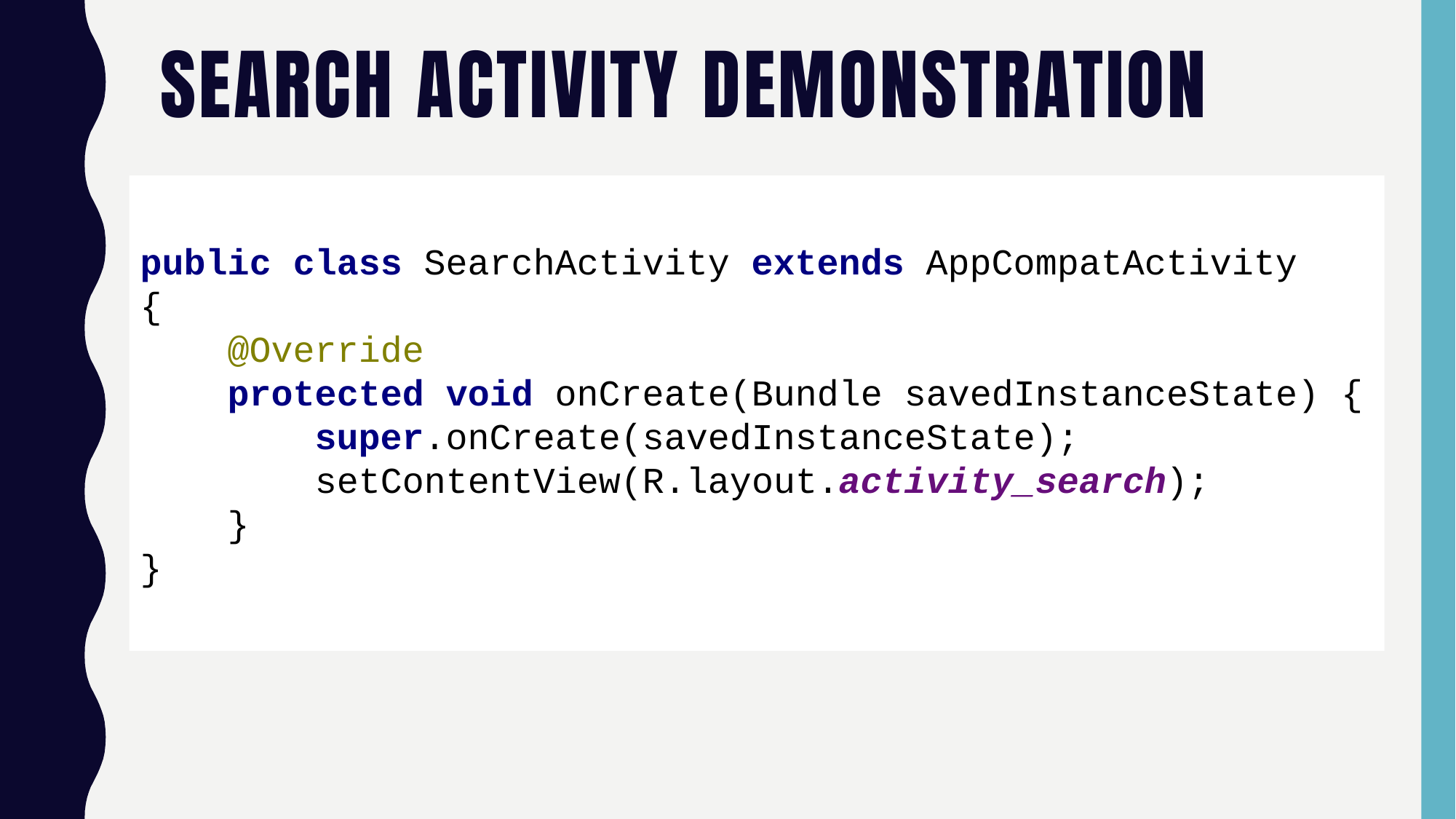

# Search Activity Demonstration
public class SearchActivity extends AppCompatActivity
{
    @Override
    protected void onCreate(Bundle savedInstanceState) {
        super.onCreate(savedInstanceState);
        setContentView(R.layout.activity_search);
    }
}